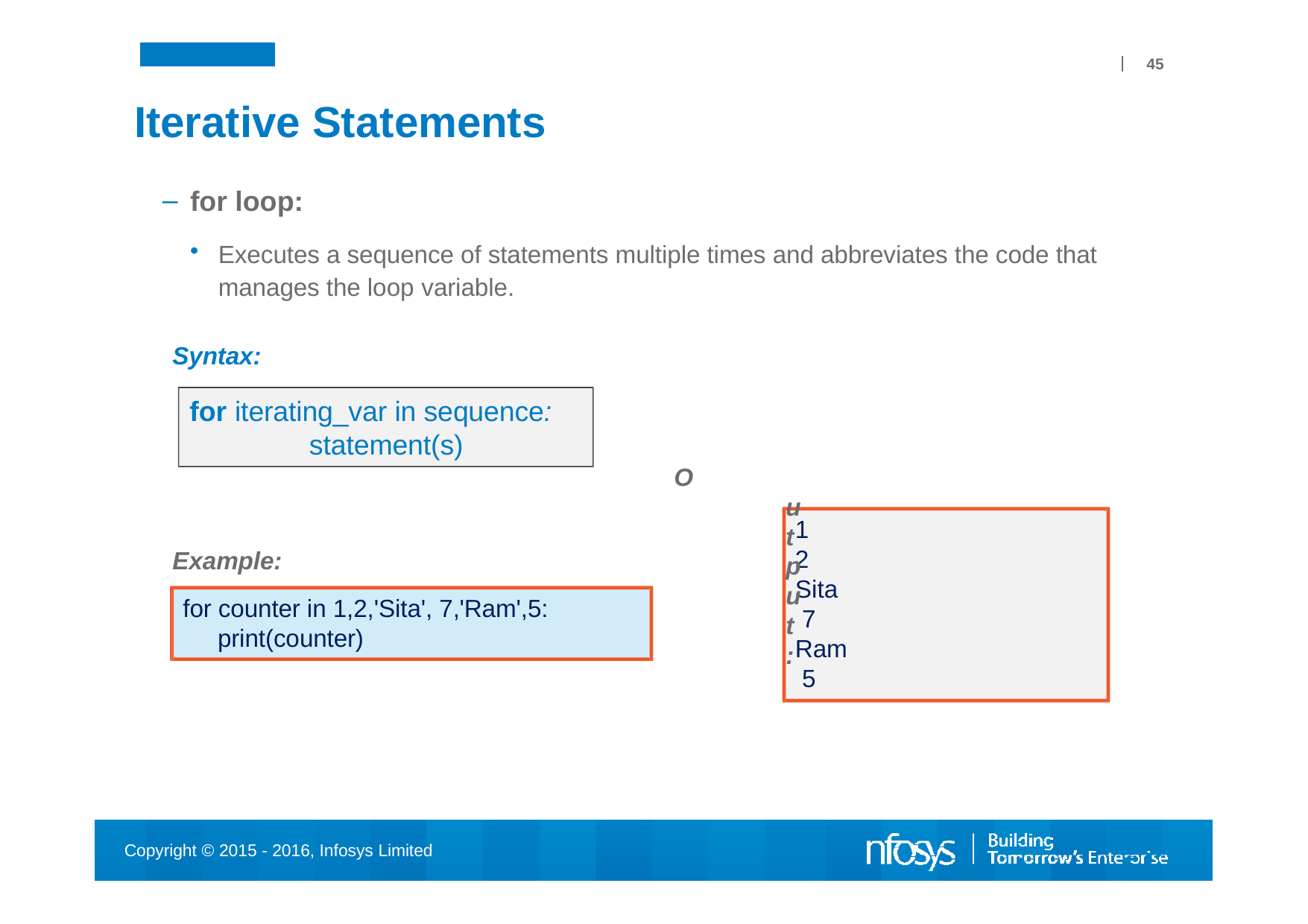

45
# Iterative Statements
for loop:
Executes a sequence of statements multiple times and abbreviates the code that  manages the loop variable.

Syntax:
for iterating_var in sequence:  statement(s)
Output:

1
2
Sita  7
Ram  5
Example:

for counter in 1,2,'Sita', 7,'Ram',5:  print(counter)

Copyright © 2015 - 2016, Infosys Limited